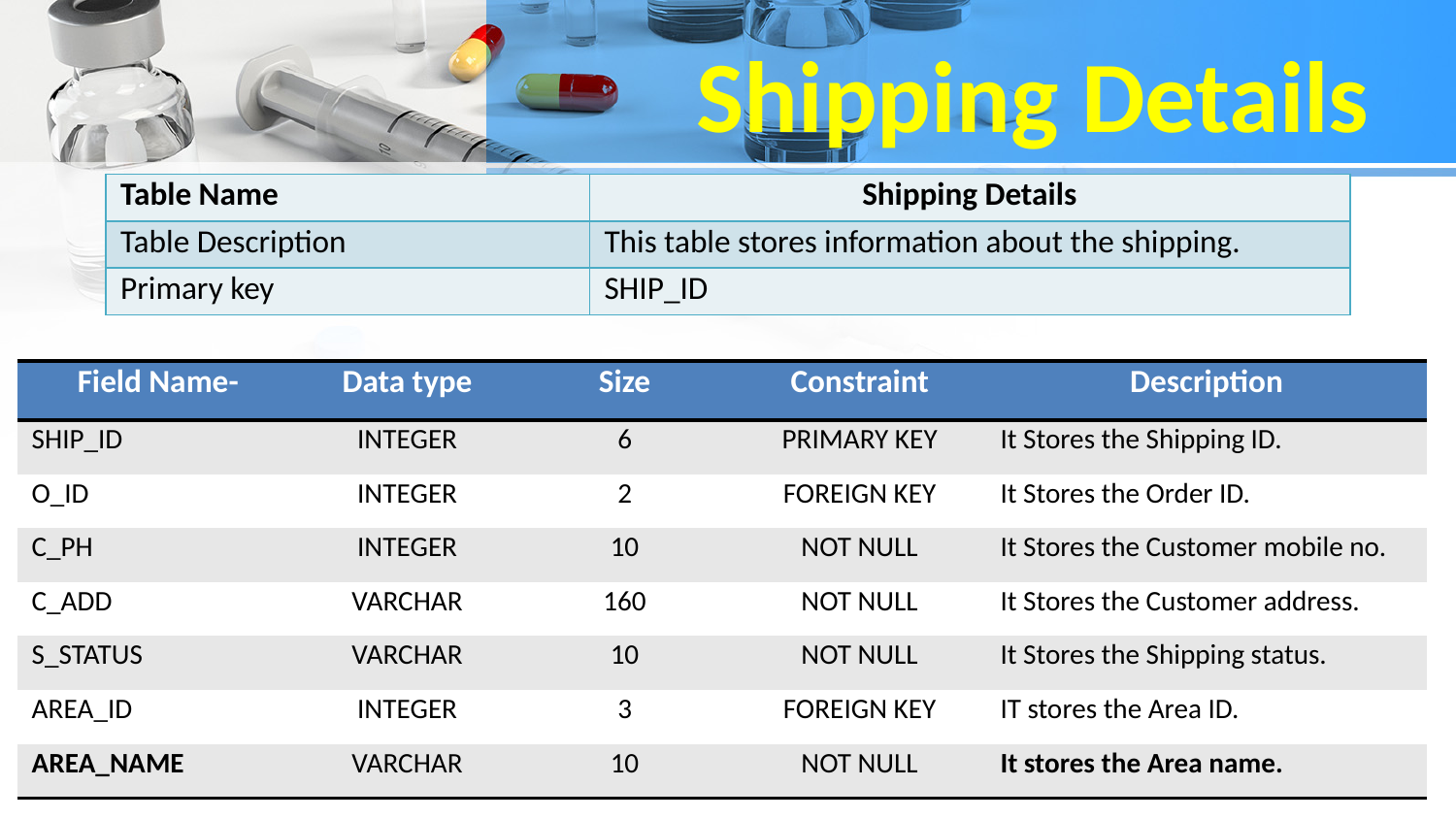

# Shipping Details
| Table Name | Shipping Details |
| --- | --- |
| Table Description | This table stores information about the shipping. |
| Primary key | SHIP\_ID |
| Field Name- | Data type | Size | Constraint | Description |
| --- | --- | --- | --- | --- |
| SHIP\_ID | INTEGER | 6 | PRIMARY KEY | It Stores the Shipping ID. |
| O\_ID | INTEGER | 2 | FOREIGN KEY | It Stores the Order ID. |
| C\_PH | INTEGER | 10 | NOT NULL | It Stores the Customer mobile no. |
| C\_ADD | VARCHAR | 160 | NOT NULL | It Stores the Customer address. |
| S\_STATUS | VARCHAR | 10 | NOT NULL | It Stores the Shipping status. |
| AREA\_ID | INTEGER | 3 | FOREIGN KEY | IT stores the Area ID. |
| AREA\_NAME | VARCHAR | 10 | NOT NULL | It stores the Area name. |